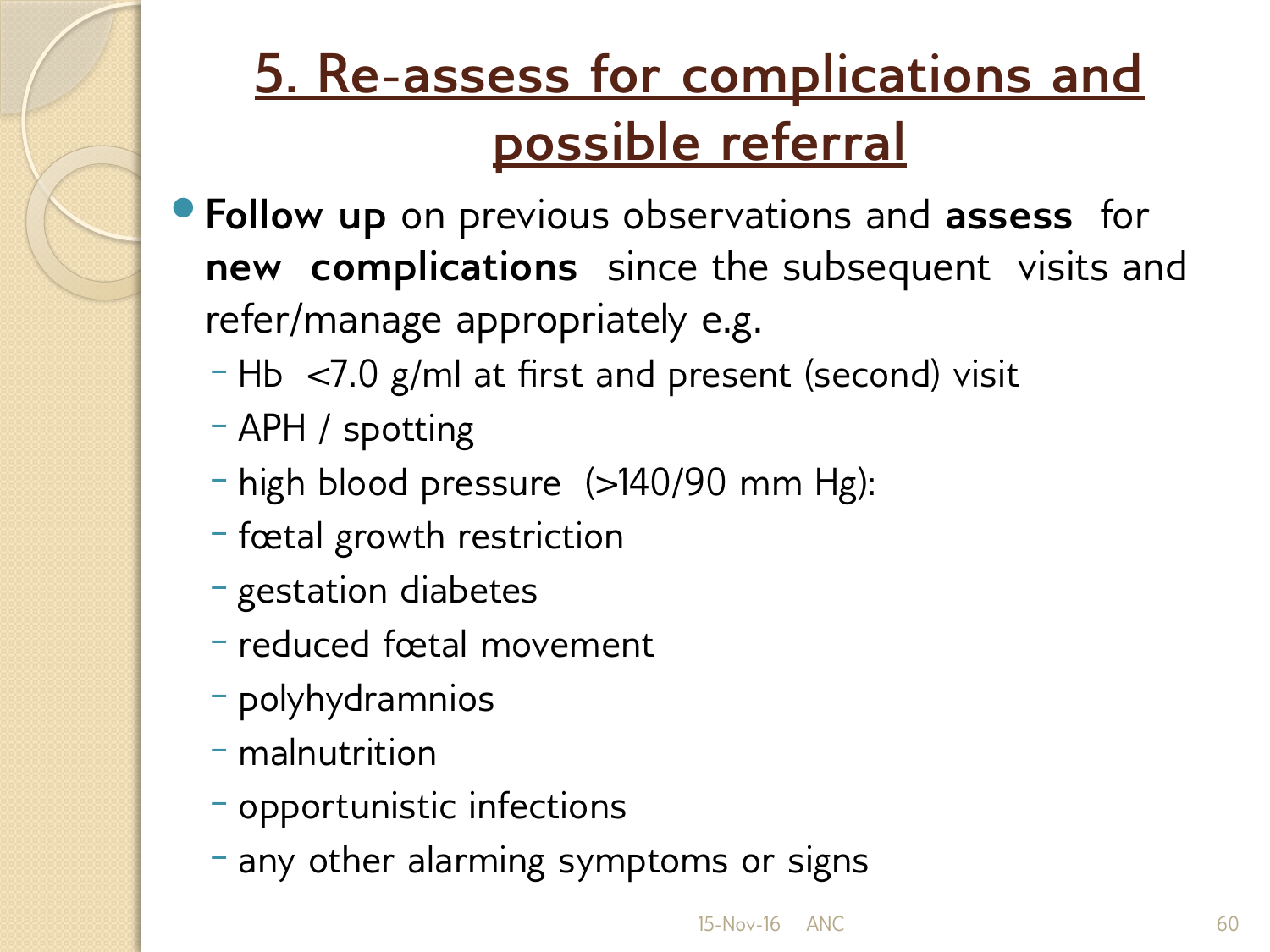

# 5. Re-assess for complications and possible referral
Follow up on previous observations and assess  for new  complications  since the subsequent  visits and refer/manage appropriately e.g.
Hb  <7.0 g/ml at first and present (second) visit
APH / spotting
high blood pressure  (>140/90 mm Hg):
foetal growth restriction
gestation diabetes
reduced foetal movement
polyhydramnios
malnutrition
opportunistic infections
any other alarming symptoms or signs
15-Nov-16
ANC
60